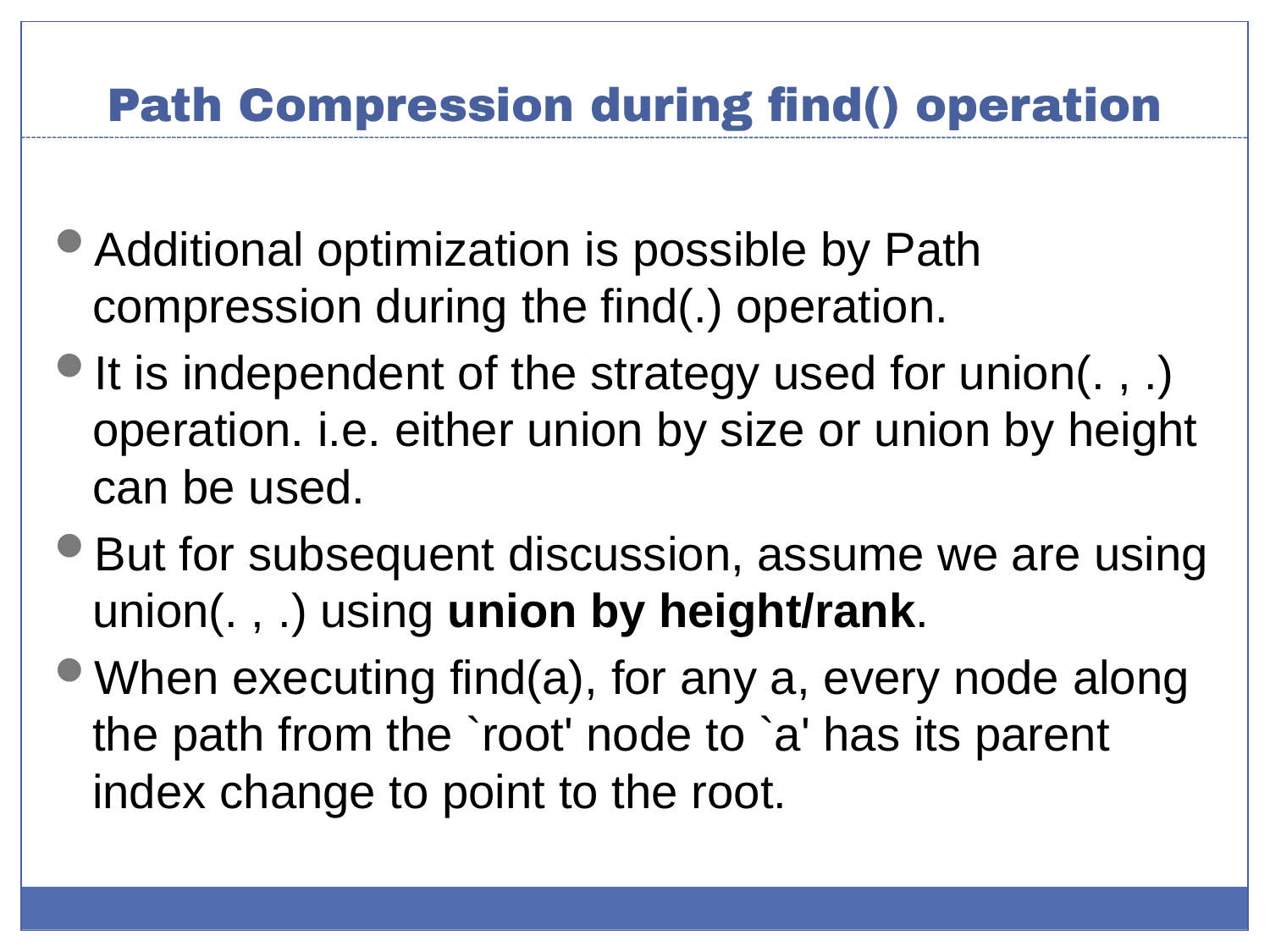

# Path Compression during find() operation
Additional optimization is possible by Path compression during the find(.) operation.
It is independent of the strategy used for union(. , .) operation. i.e. either union by size or union by height can be used.
But for subsequent discussion, assume we are using union(. , .) using union by height/rank.
When executing find(a), for any a, every node along the path from the `root' node to `a' has its parent index change to point to the root.